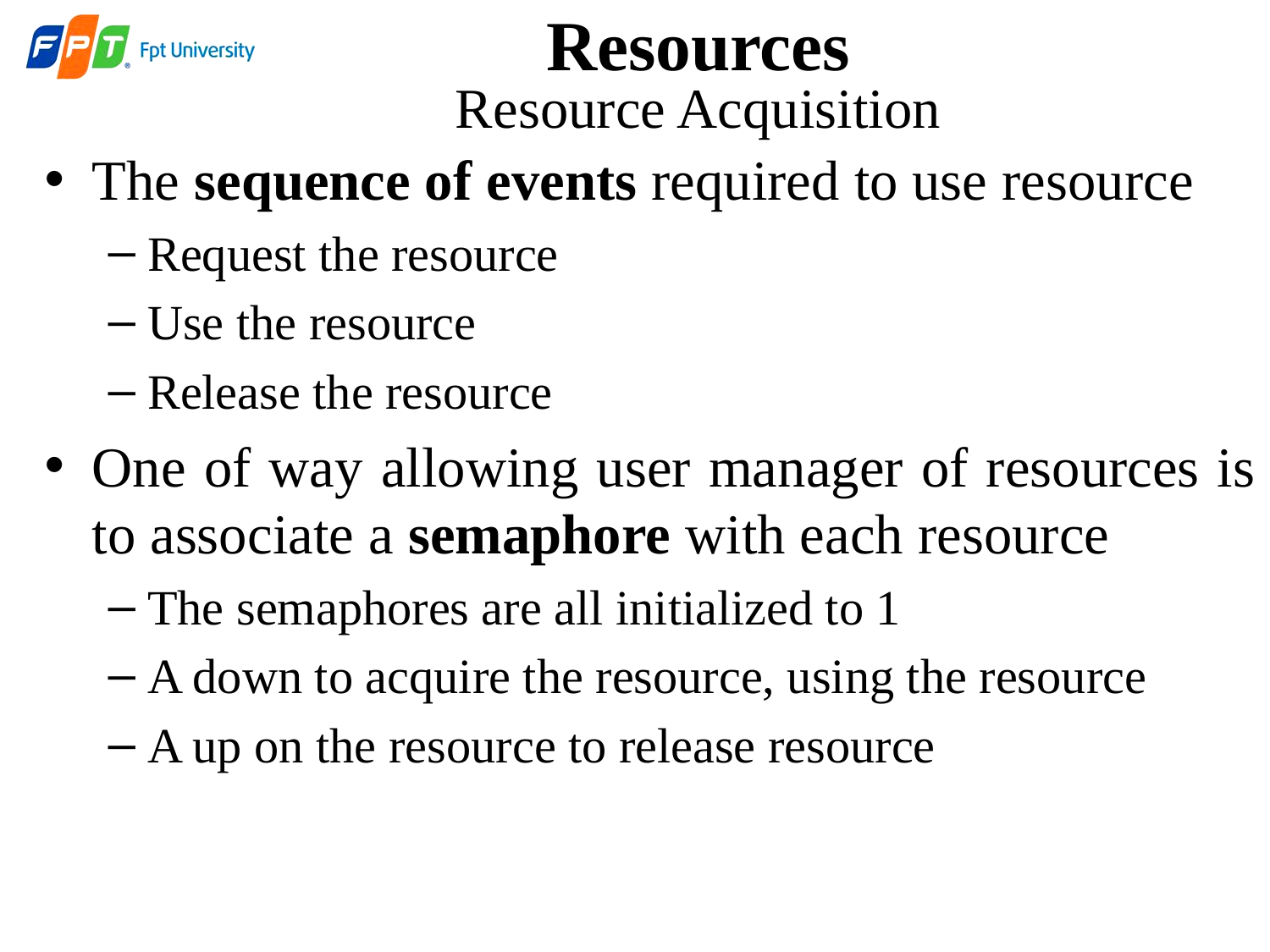

# Resources
Resource Acquisition
The sequence of events required to use resource
Request the resource
Use the resource
Release the resource
One of way allowing user manager of resources is to associate a semaphore with each resource
The semaphores are all initialized to 1
A down to acquire the resource, using the resource
A up on the resource to release resource